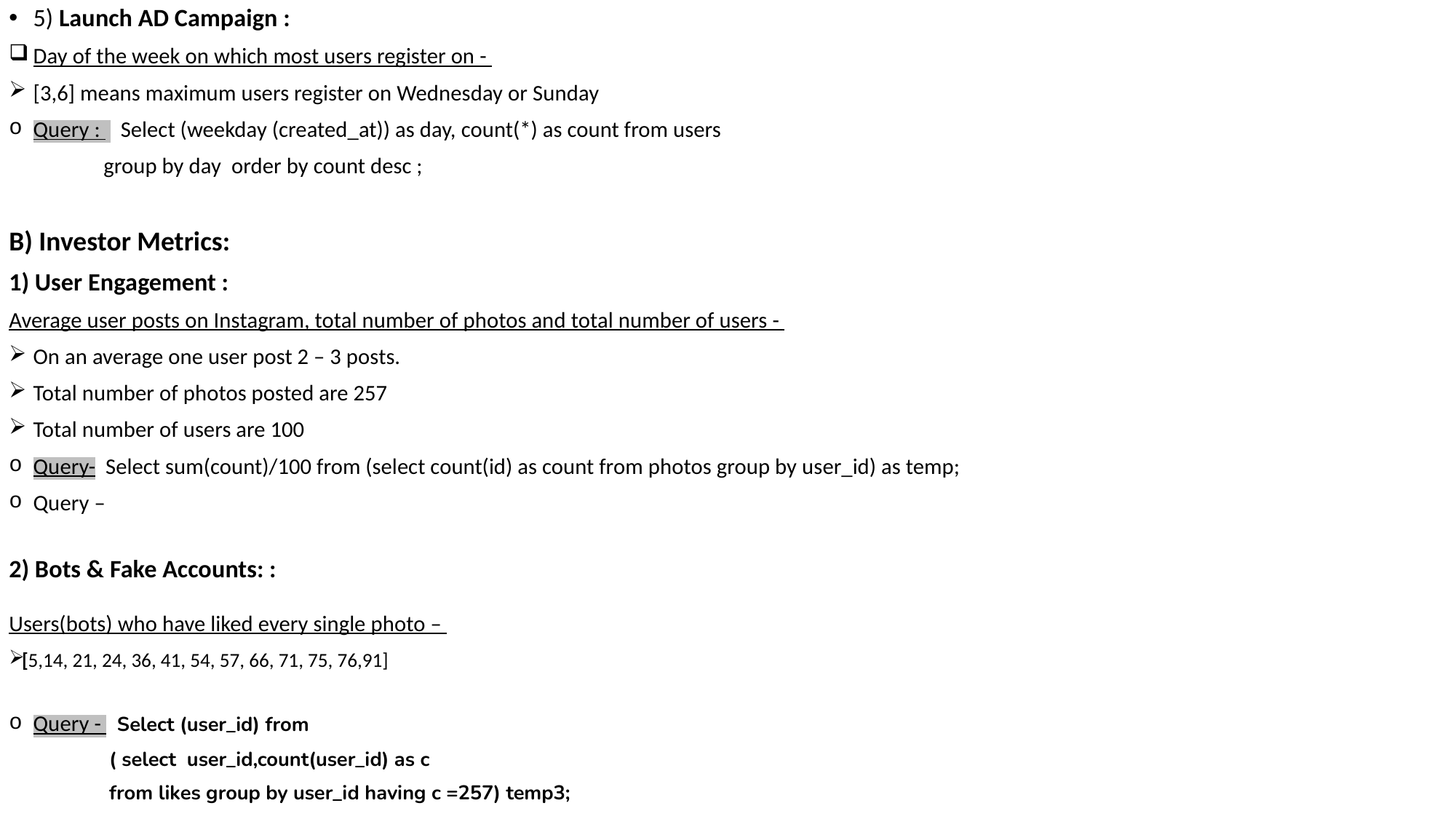

5) Launch AD Campaign :
Day of the week on which most users register on -
[3,6] means maximum users register on Wednesday or Sunday
Query :    Select (weekday (created_at)) as day, count(*) as count from users
	 group by day  order by count desc ;

B) Investor Metrics:
1) User Engagement :
Average user posts on Instagram, total number of photos and total number of users -
On an average one user post 2 – 3 posts.
Total number of photos posted are 257
Total number of users are 100
Query-  Select sum(count)/100 from (select count(id) as count from photos group by user_id) as temp;
Query –

2) Bots & Fake Accounts: :
Users(bots) who have liked every single photo –
[5,14, 21, 24, 36, 41, 54, 57, 66, 71, 75, 76,91]

Query -   Select (user_id) from
	  ( select  user_id,count(user_id) as c
	  from likes group by user_id having c =257) temp3;